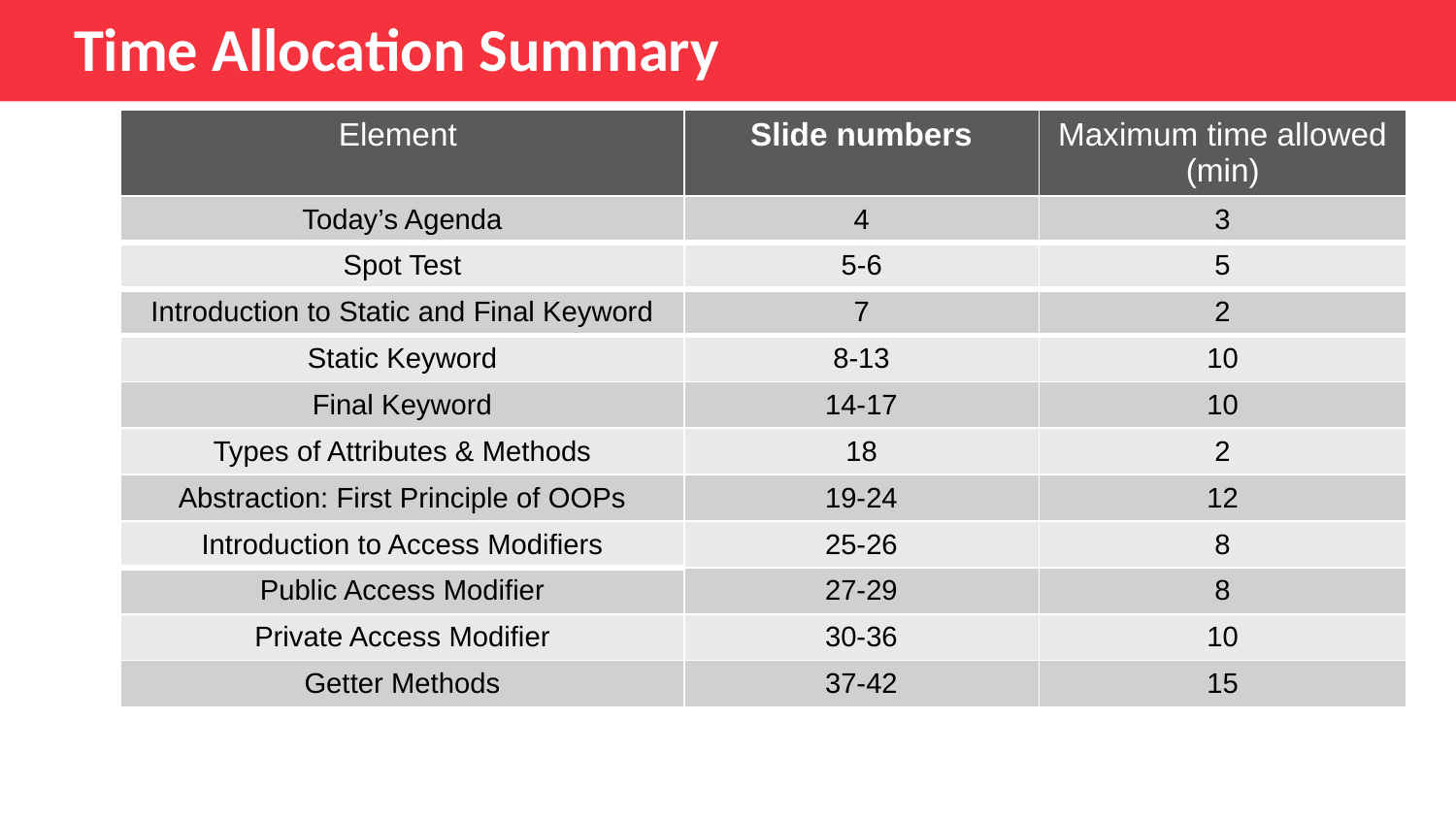

Time Allocation Summary
| Element | Slide numbers | Maximum time allowed (min) |
| --- | --- | --- |
| Today’s Agenda | 4 | 3 |
| Spot Test | 5-6 | 5 |
| Introduction to Static and Final Keyword | 7 | 2 |
| Static Keyword | 8-13 | 10 |
| Final Keyword | 14-17 | 10 |
| Types of Attributes & Methods | 18 | 2 |
| Abstraction: First Principle of OOPs | 19-24 | 12 |
| Introduction to Access Modifiers | 25-26 | 8 |
| Public Access Modifier | 27-29 | 8 |
| Private Access Modifier | 30-36 | 10 |
| Getter Methods | 37-42 | 15 |